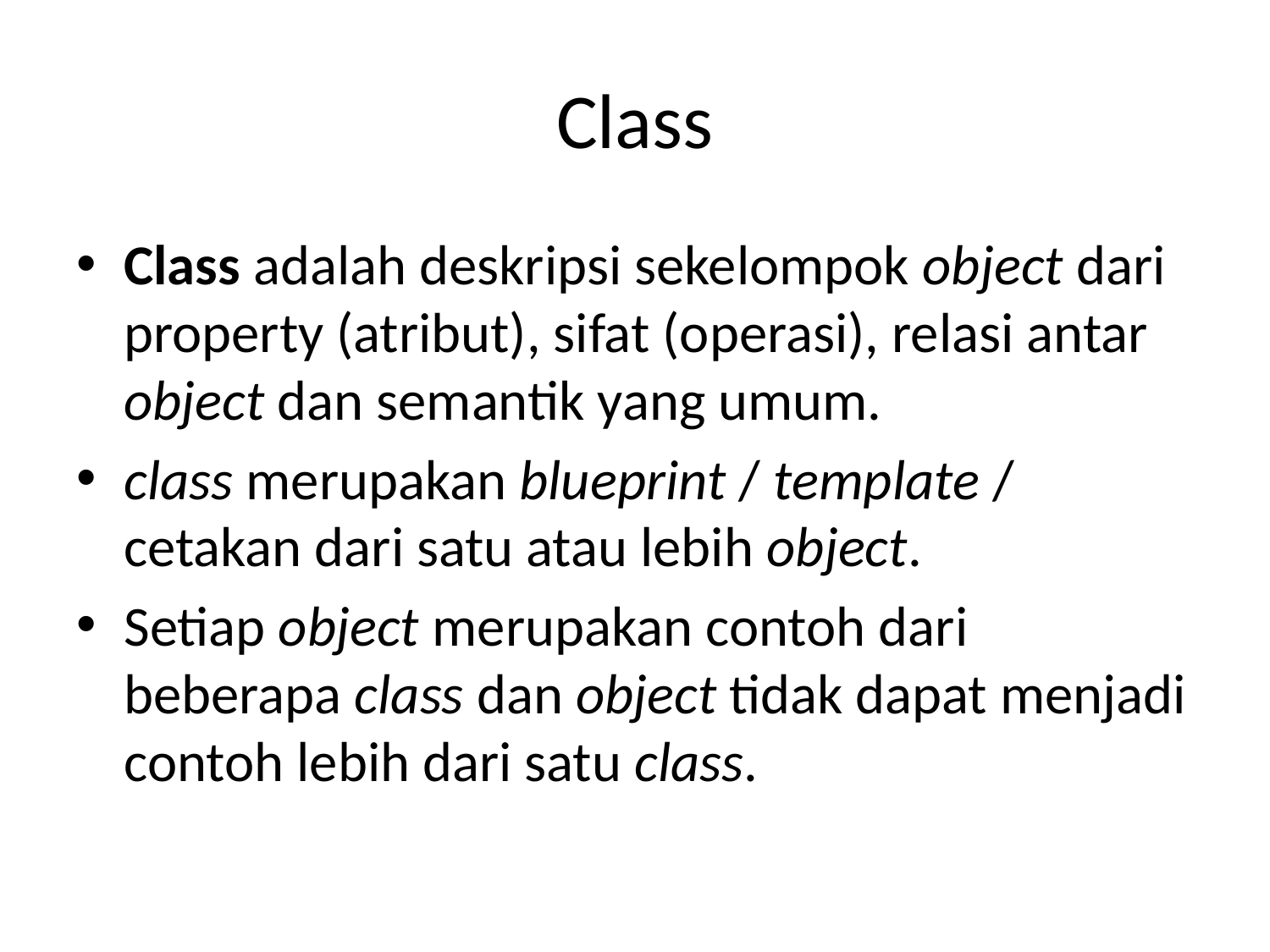

# Class
Class adalah deskripsi sekelompok object dari property (atribut), sifat (operasi), relasi antar object dan semantik yang umum.
class merupakan blueprint / template / cetakan dari satu atau lebih object.
Setiap object merupakan contoh dari beberapa class dan object tidak dapat menjadi contoh lebih dari satu class.